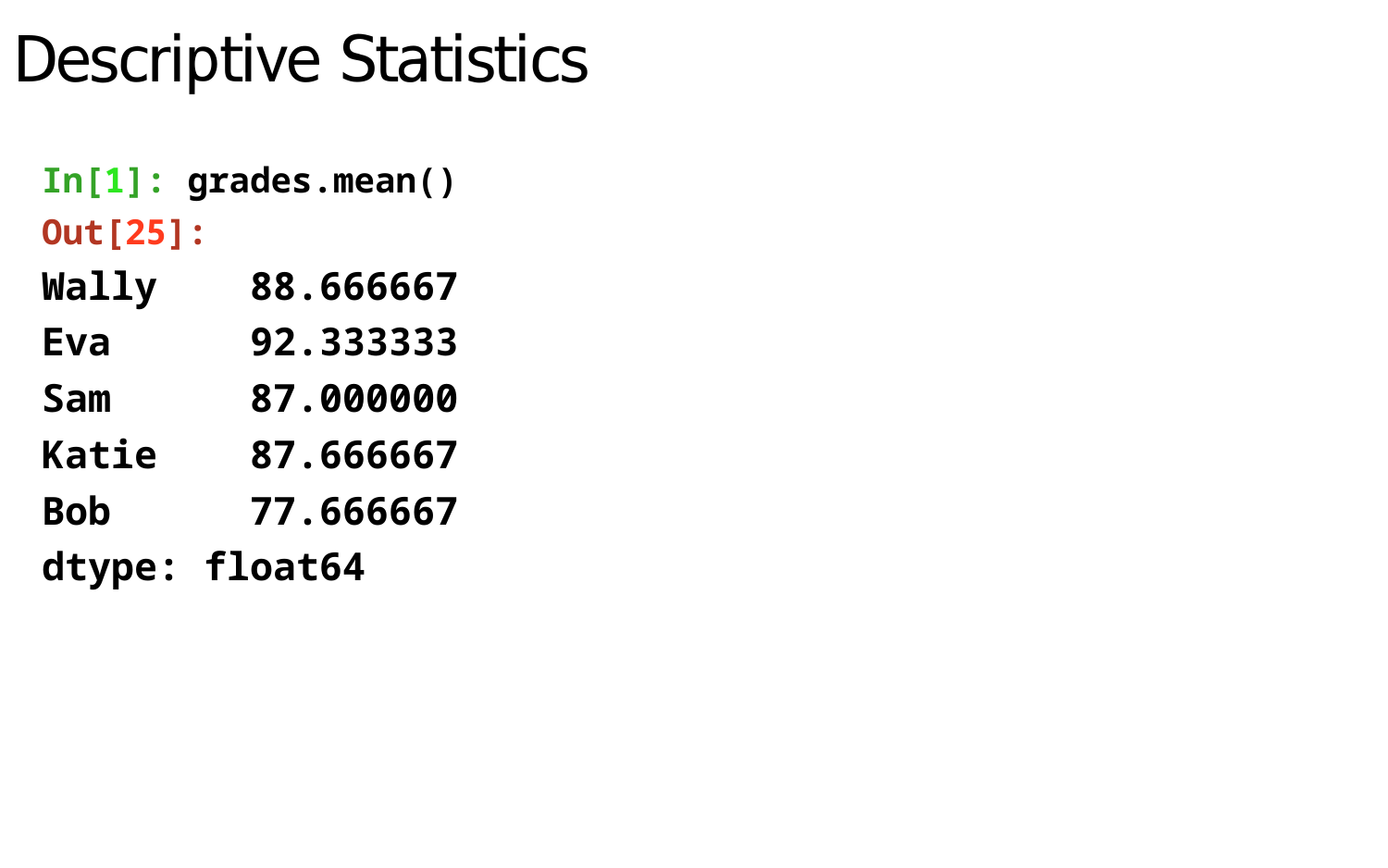

# Descriptive Statistics

In[1]: grades.mean()
Out[25]:
Wally    88.666667
Eva      92.333333
Sam      87.000000
Katie    87.666667
Bob      77.666667
dtype: float64